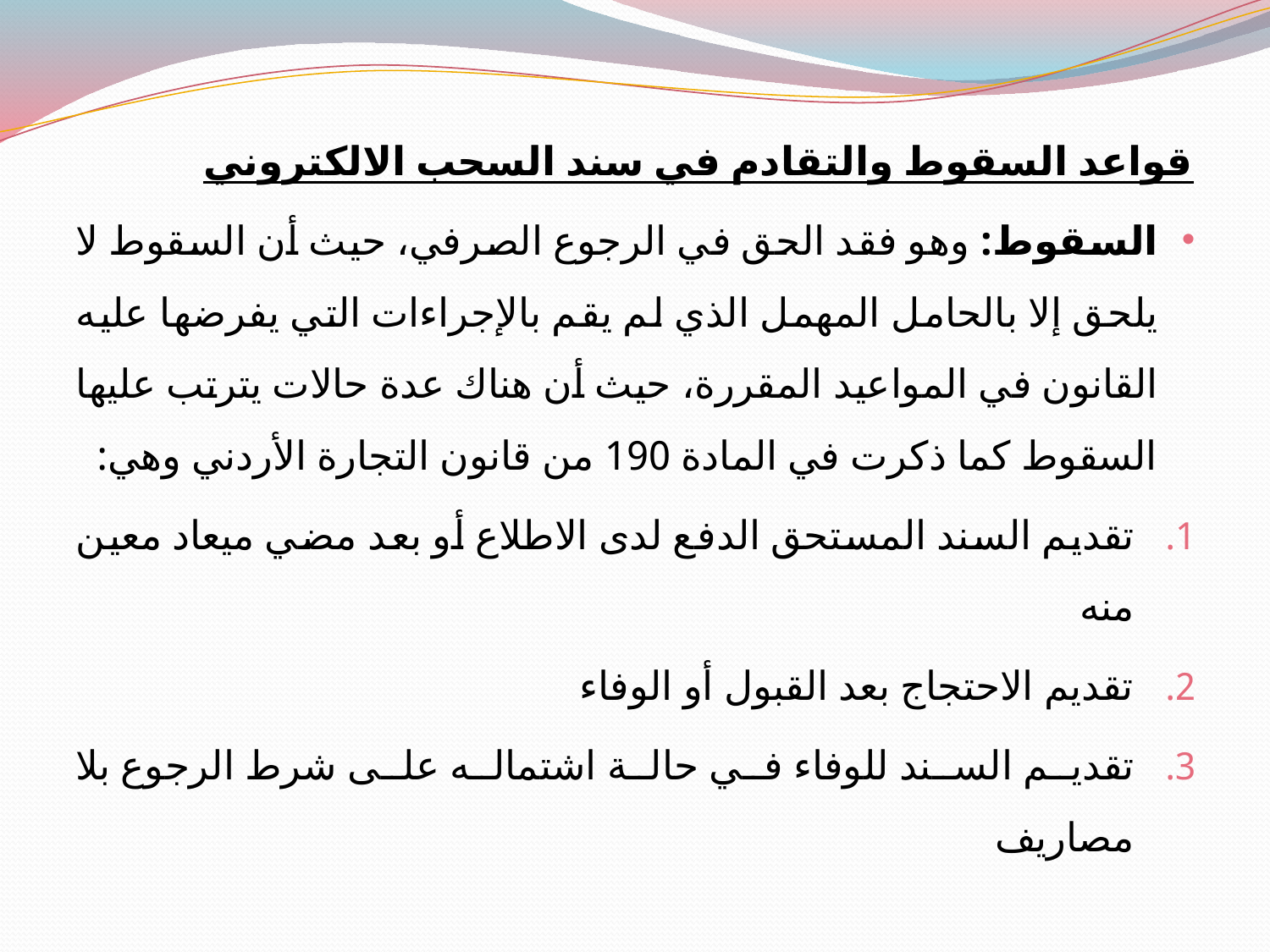

قواعد السقوط والتقادم في سند السحب الالكتروني
السقوط: وهو فقد الحق في الرجوع الصرفي، حيث أن السقوط لا يلحق إلا بالحامل المهمل الذي لم يقم بالإجراءات التي يفرضها عليه القانون في المواعيد المقررة، حيث أن هناك عدة حالات يترتب عليها السقوط كما ذكرت في المادة 190 من قانون التجارة الأردني وهي:
تقديم السند المستحق الدفع لدى الاطلاع أو بعد مضي ميعاد معين منه
تقديم الاحتجاج بعد القبول أو الوفاء
تقديم السند للوفاء في حالة اشتماله على شرط الرجوع بلا مصاريف